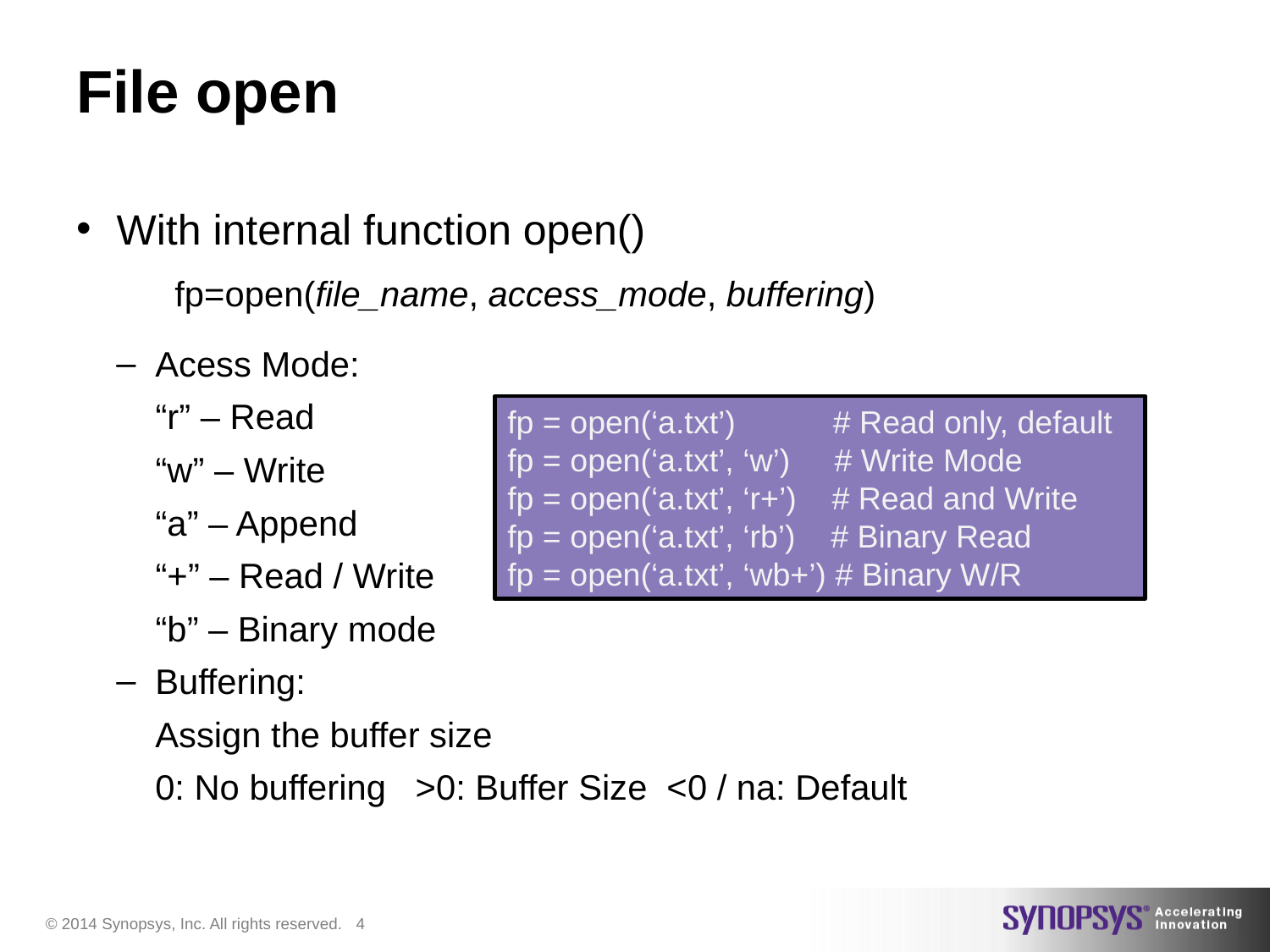

# File open
With internal function open()
      fp=open(file_name, access_mode, buffering)
Acess Mode:
    “r” – Read
    “w” – Write
    “a” – Append
    “+” – Read / Write
    “b” – Binary mode
Buffering:
    Assign the buffer size
    0: No buffering   >0: Buffer Size  <0 / na: Default
fp = open(‘a.txt’)           # Read only, default
fp = open(‘a.txt’, ‘w’)     # Write Mode
fp = open(‘a.txt’, ‘r+’)    # Read and Write
fp = open(‘a.txt’, ‘rb’)    # Binary Read
fp = open(‘a.txt’, ‘wb+’) # Binary W/R